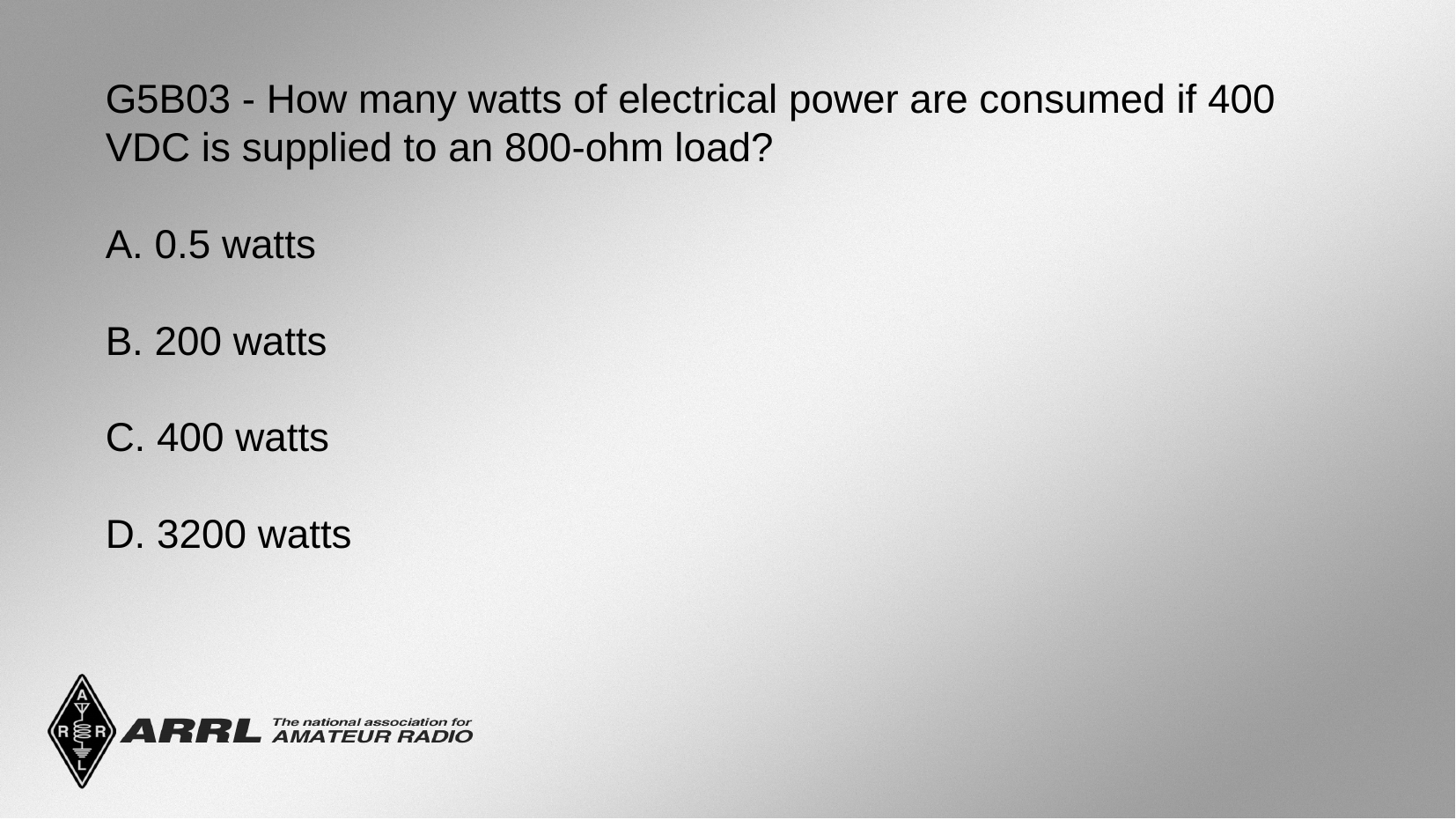

G5B03 - How many watts of electrical power are consumed if 400 VDC is supplied to an 800-ohm load?

A. 0.5 watts

B. 200 watts

C. 400 watts

D. 3200 watts